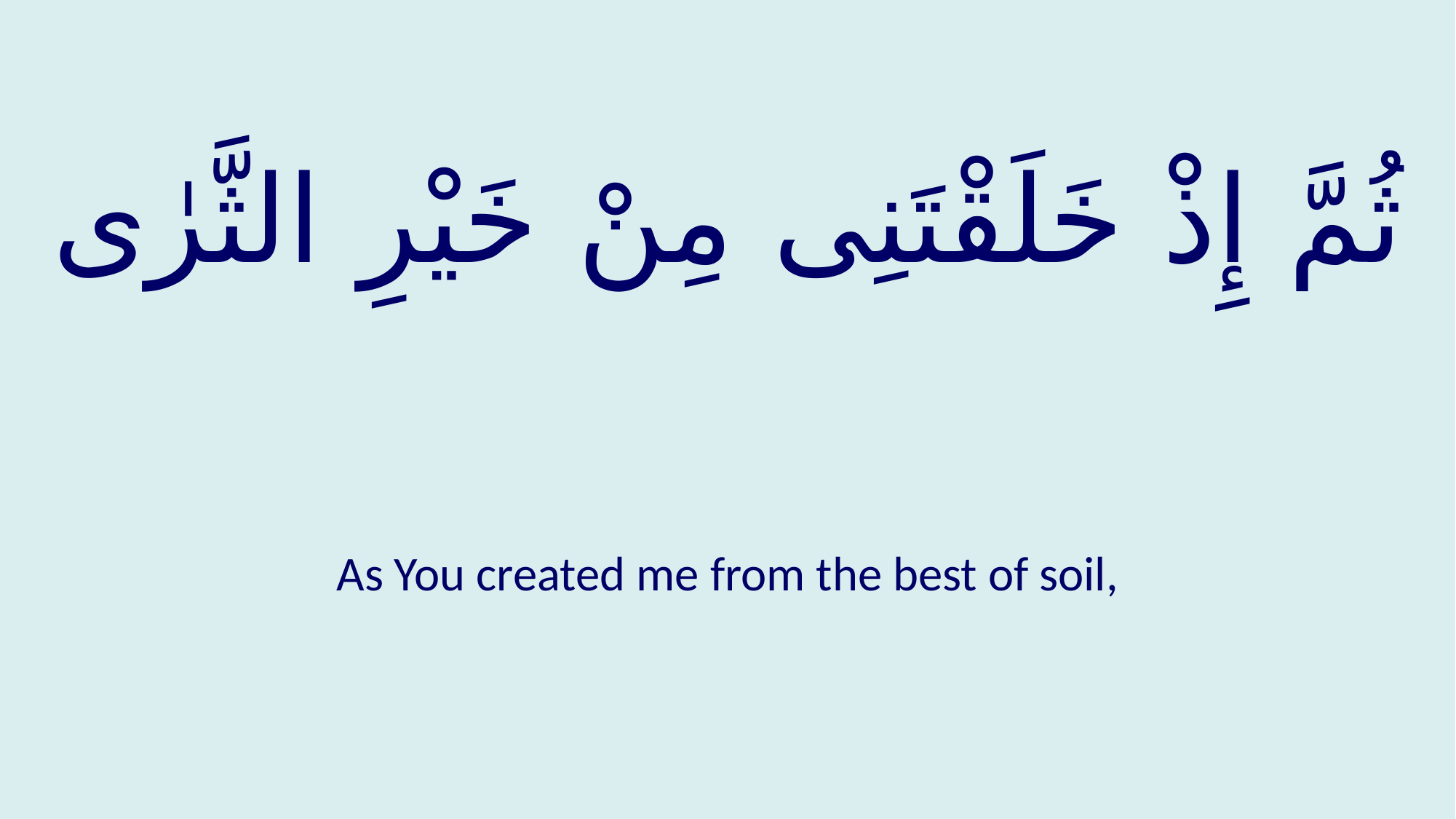

# ثُمَّ إِذْ خَلَقْتَنِی مِنْ خَیْرِ الثَّرٰی
As You created me from the best of soil,